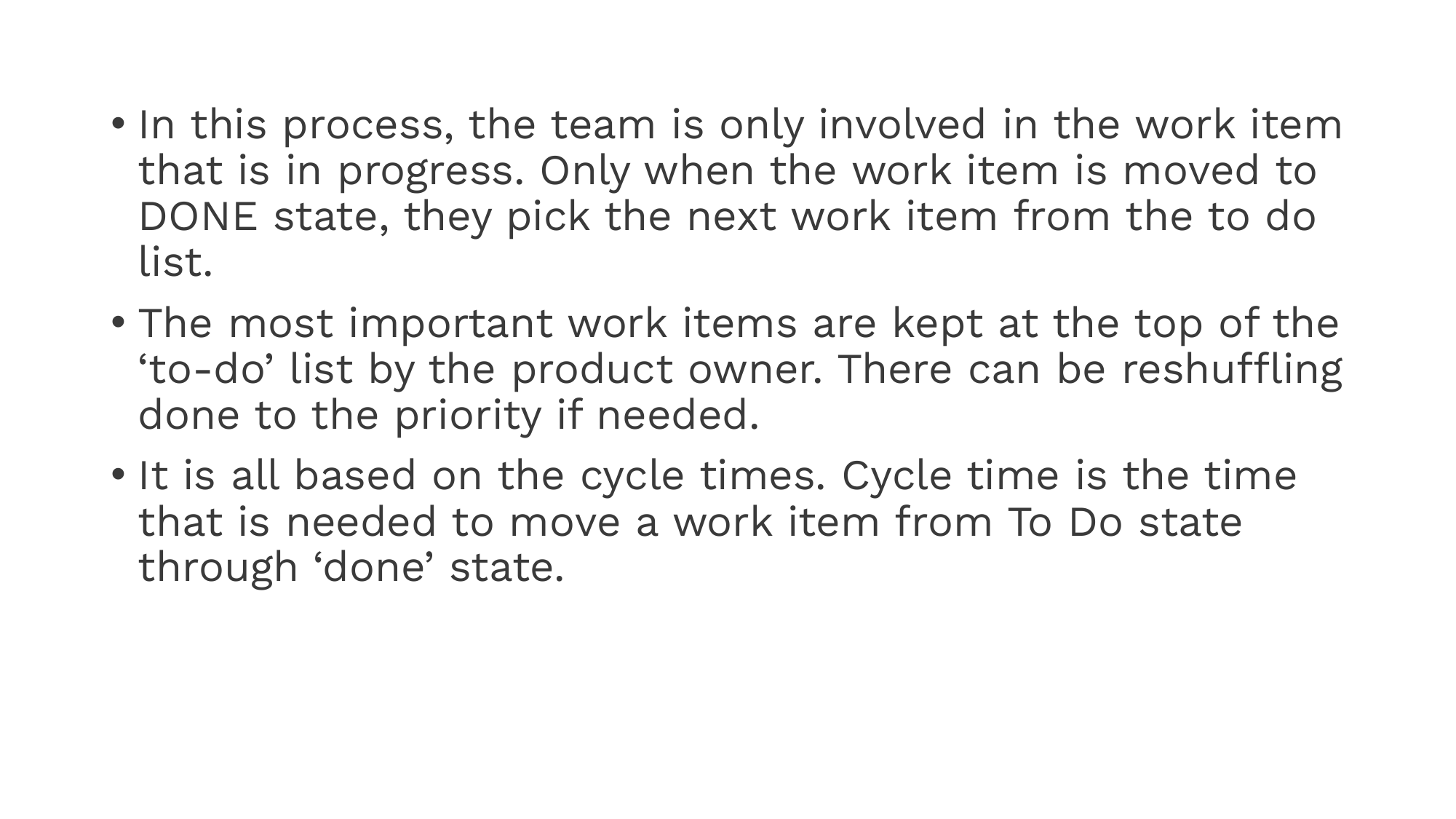

In this process, the team is only involved in the work item that is in progress. Only when the work item is moved to DONE state, they pick the next work item from the to do list.
The most important work items are kept at the top of the ‘to-do’ list by the product owner. There can be reshuffling done to the priority if needed.
It is all based on the cycle times. Cycle time is the time that is needed to move a work item from To Do state through ‘done’ state.